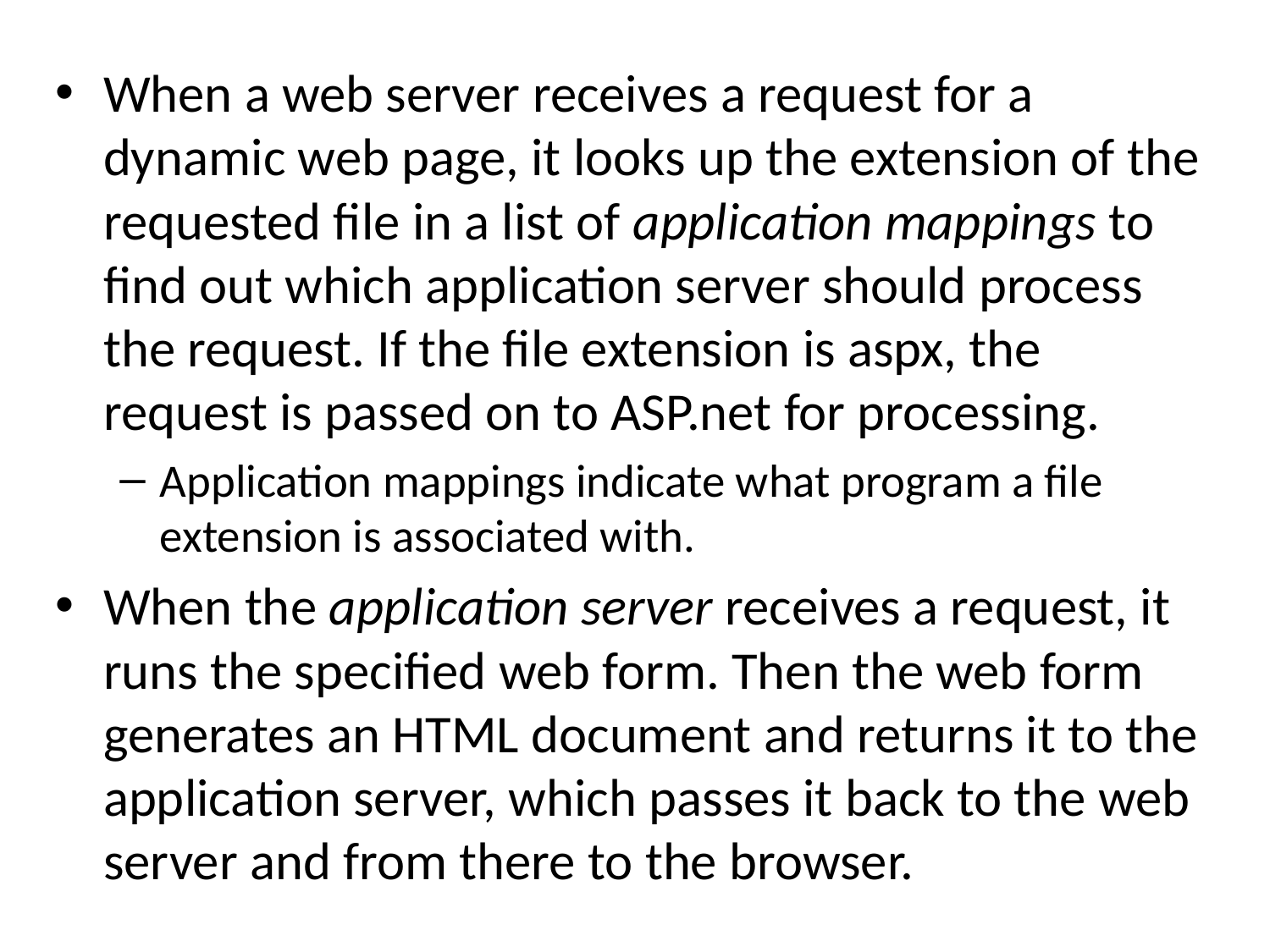

When a web server receives a request for a dynamic web page, it looks up the extension of the requested file in a list of application mappings to find out which application server should process the request. If the file extension is aspx, the request is passed on to ASP.net for processing.
Application mappings indicate what program a file extension is associated with.
When the application server receives a request, it runs the specified web form. Then the web form generates an HTML document and returns it to the application server, which passes it back to the web server and from there to the browser.